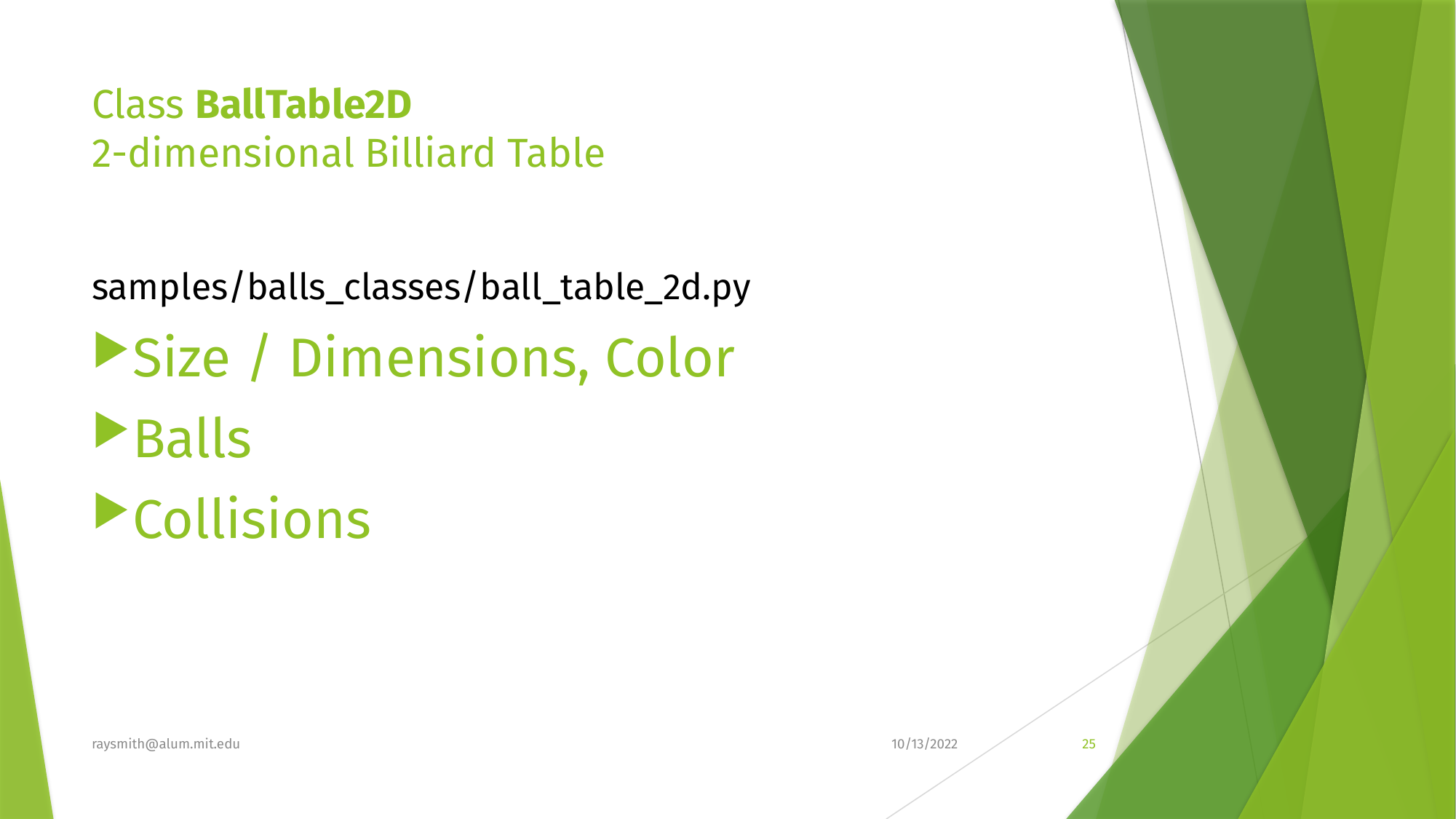

# Class BallTable2D 2-dimensional Billiard Table
samples/balls_classes/ball_table_2d.py
Size / Dimensions, Color
Balls
Collisions

raysmith@alum.mit.edu
10/13/2022
25